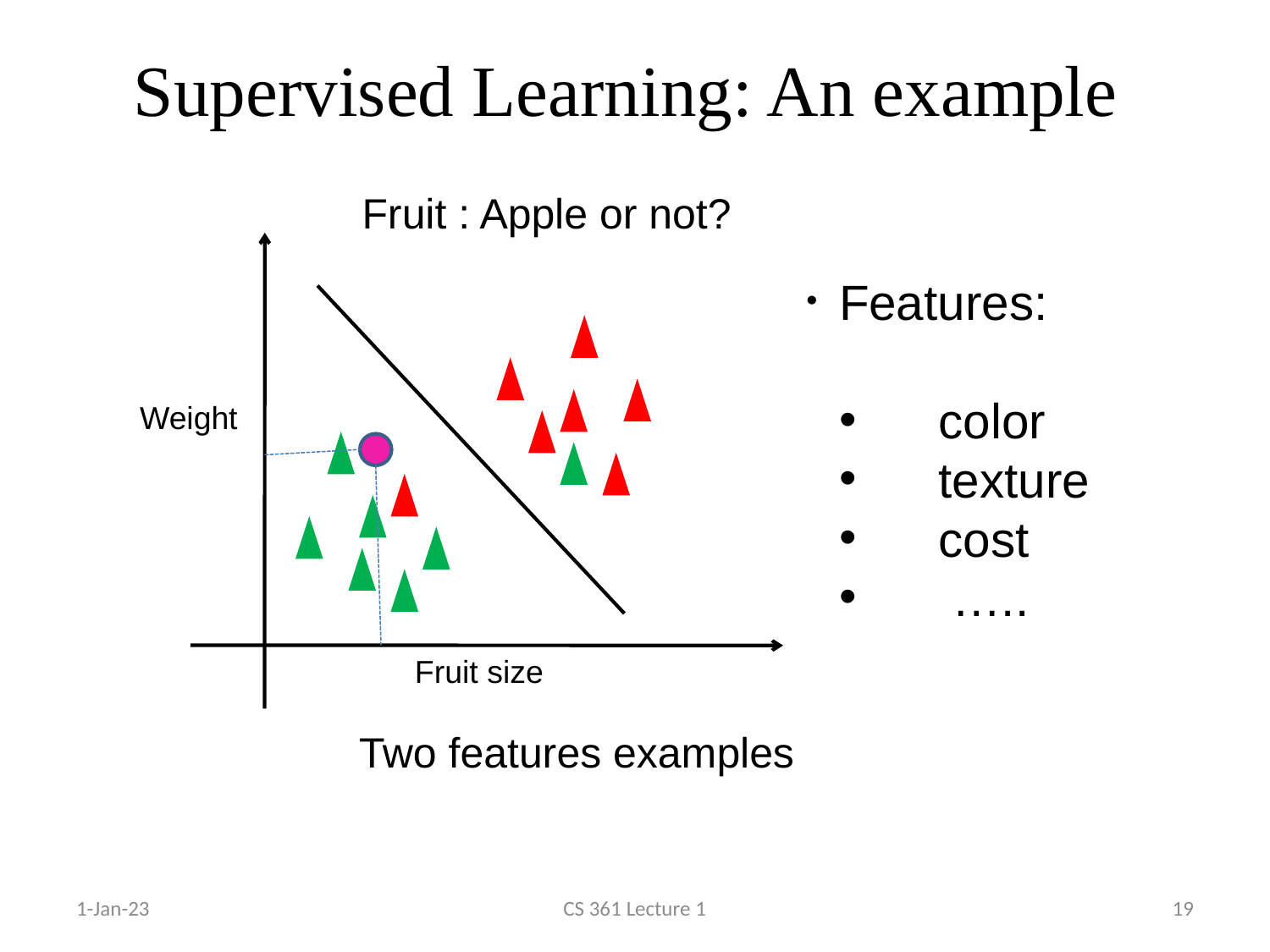

# Supervised Learning: An example
Fruit : Apple or not?
   Features:

     color
     texture
     cost
      …..

Weight

Fruit size
Two features examples
1-Jan-23
CS 361 Lecture 1
19